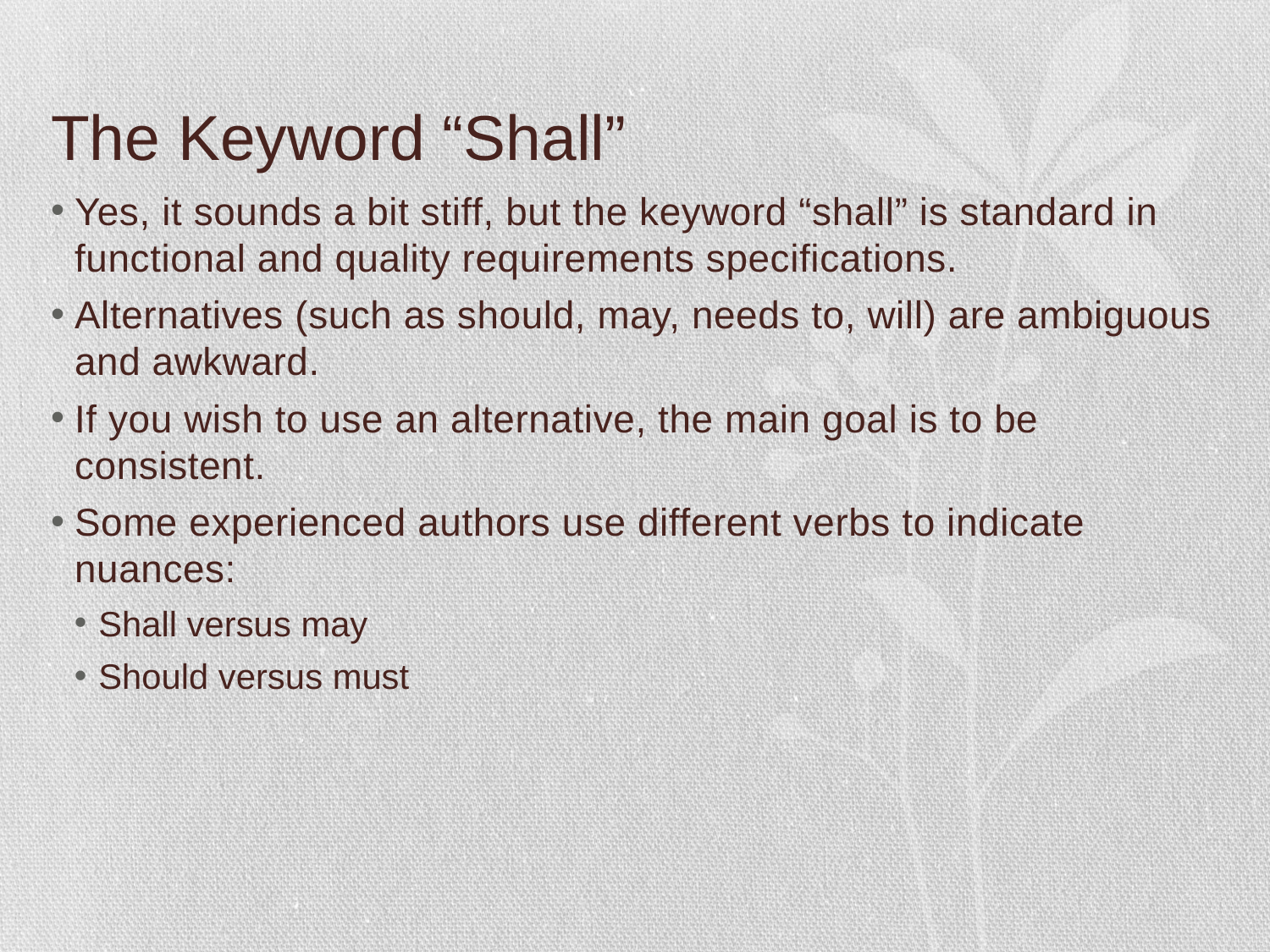

# The Keyword “Shall”
Yes, it sounds a bit stiff, but the keyword “shall” is standard in functional and quality requirements specifications.
Alternatives (such as should, may, needs to, will) are ambiguous and awkward.
If you wish to use an alternative, the main goal is to be consistent.
Some experienced authors use different verbs to indicate nuances:
Shall versus may
Should versus must